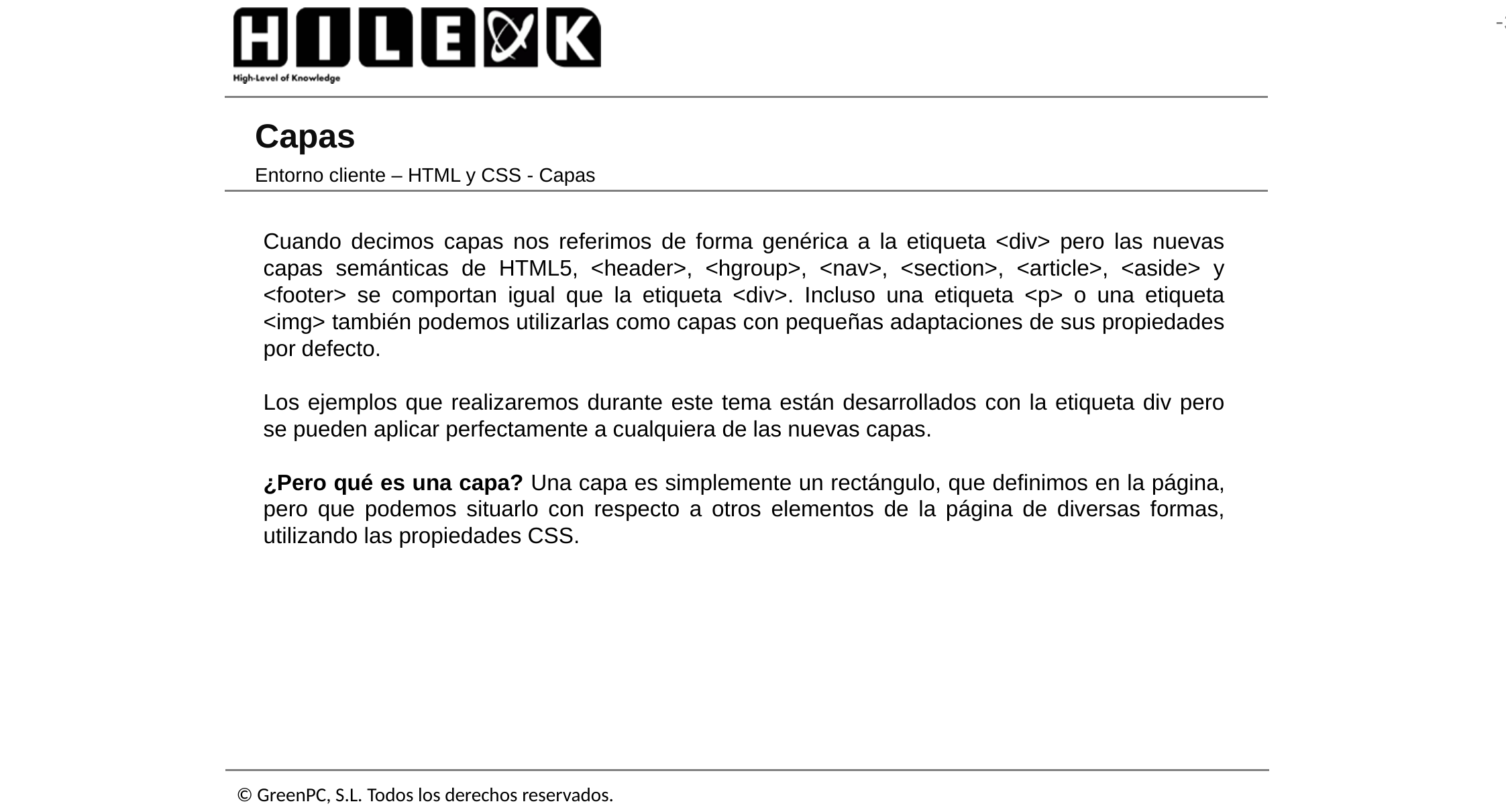

# Capas
Entorno cliente – HTML y CSS - Capas
Cuando decimos capas nos referimos de forma genérica a la etiqueta <div> pero las nuevas capas semánticas de HTML5, <header>, <hgroup>, <nav>, <section>, <article>, <aside> y <footer> se comportan igual que la etiqueta <div>. Incluso una etiqueta <p> o una etiqueta <img> también podemos utilizarlas como capas con pequeñas adaptaciones de sus propiedades por defecto.

Los ejemplos que realizaremos durante este tema están desarrollados con la etiqueta div pero se pueden aplicar perfectamente a cualquiera de las nuevas capas.

¿Pero qué es una capa? Una capa es simplemente un rectángulo, que definimos en la página, pero que podemos situarlo con respecto a otros elementos de la página de diversas formas, utilizando las propiedades CSS.